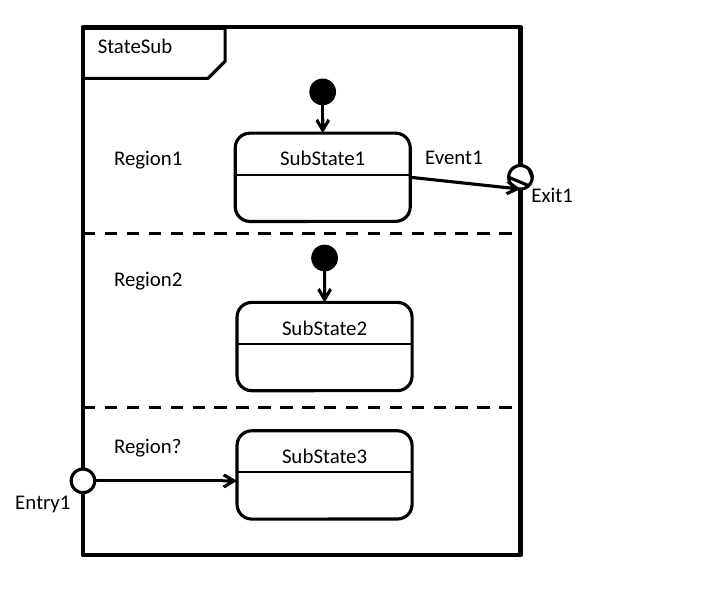

StateSub

SubState1
Event1
Region1

Exit1

Region2
SubState2
Region?
SubState3

Entry1